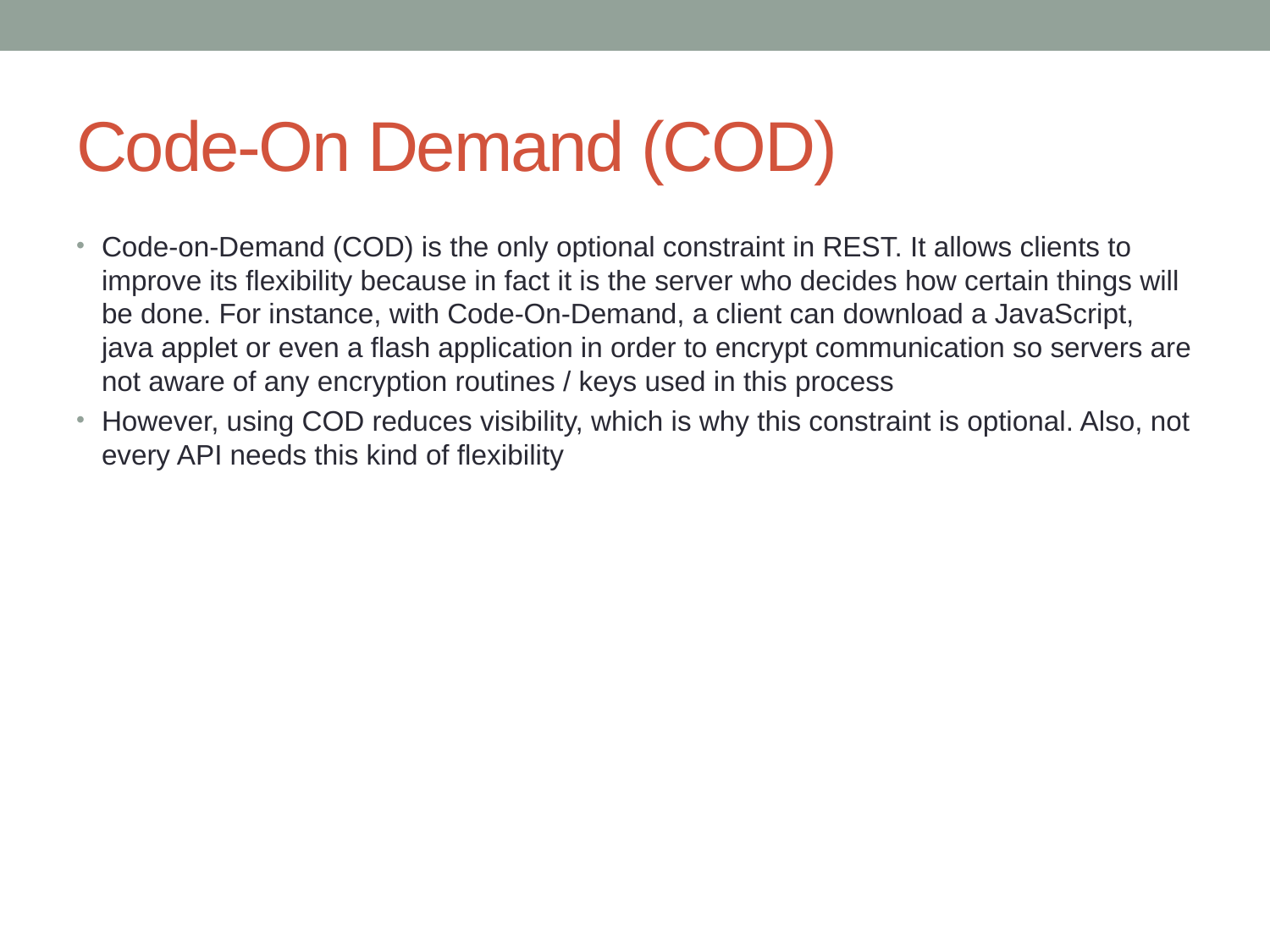

# Code-On Demand (COD)
Code-on-Demand (COD) is the only optional constraint in REST. It allows clients to improve its flexibility because in fact it is the server who decides how certain things will be done. For instance, with Code-On-Demand, a client can download a JavaScript, java applet or even a flash application in order to encrypt communication so servers are not aware of any encryption routines / keys used in this process
However, using COD reduces visibility, which is why this constraint is optional. Also, not every API needs this kind of flexibility